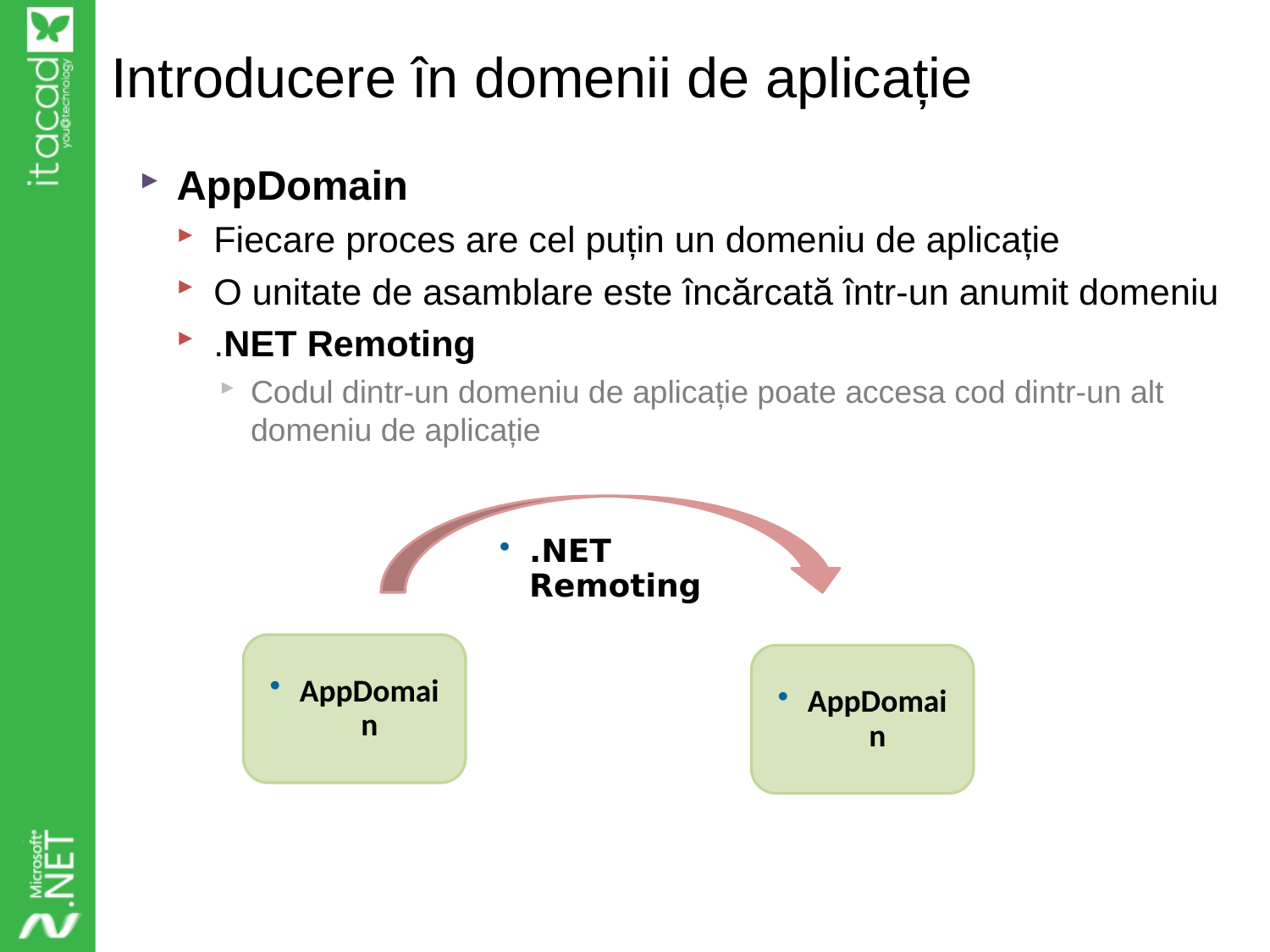

# Introducere în domenii de aplicație
AppDomain
Fiecare proces are cel puțin un domeniu de aplicație
O unitate de asamblare este încărcată într-un anumit domeniu
.NET Remoting
Codul dintr-un domeniu de aplicație poate accesa cod dintr-un alt domeniu de aplicație

.NET Remoting
AppDomain
AppDomain